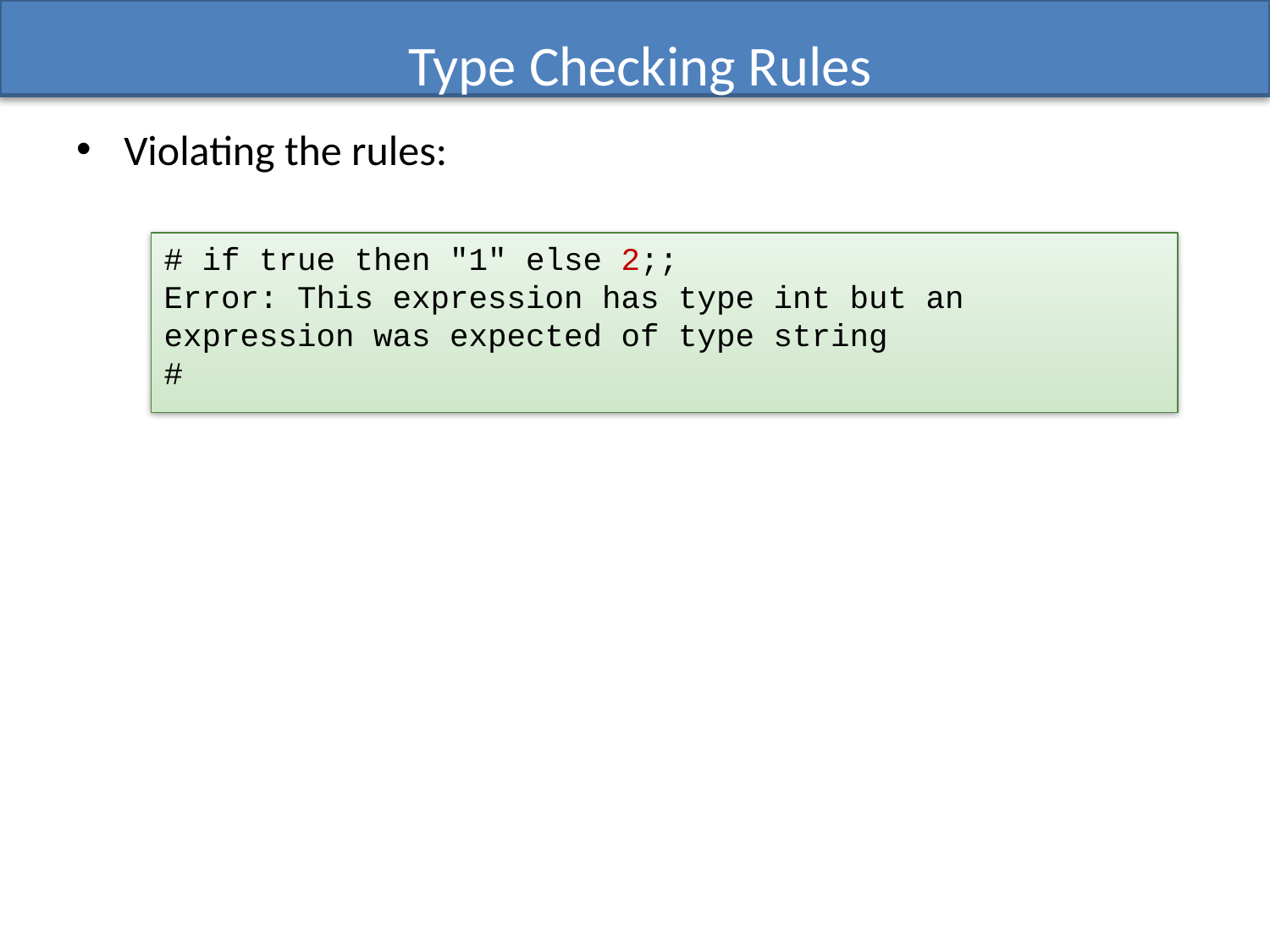

# Type Checking Rules
Violating the rules:

# if true then "1" else 2;;
Error: This expression has type int but an expression was expected of type string
#